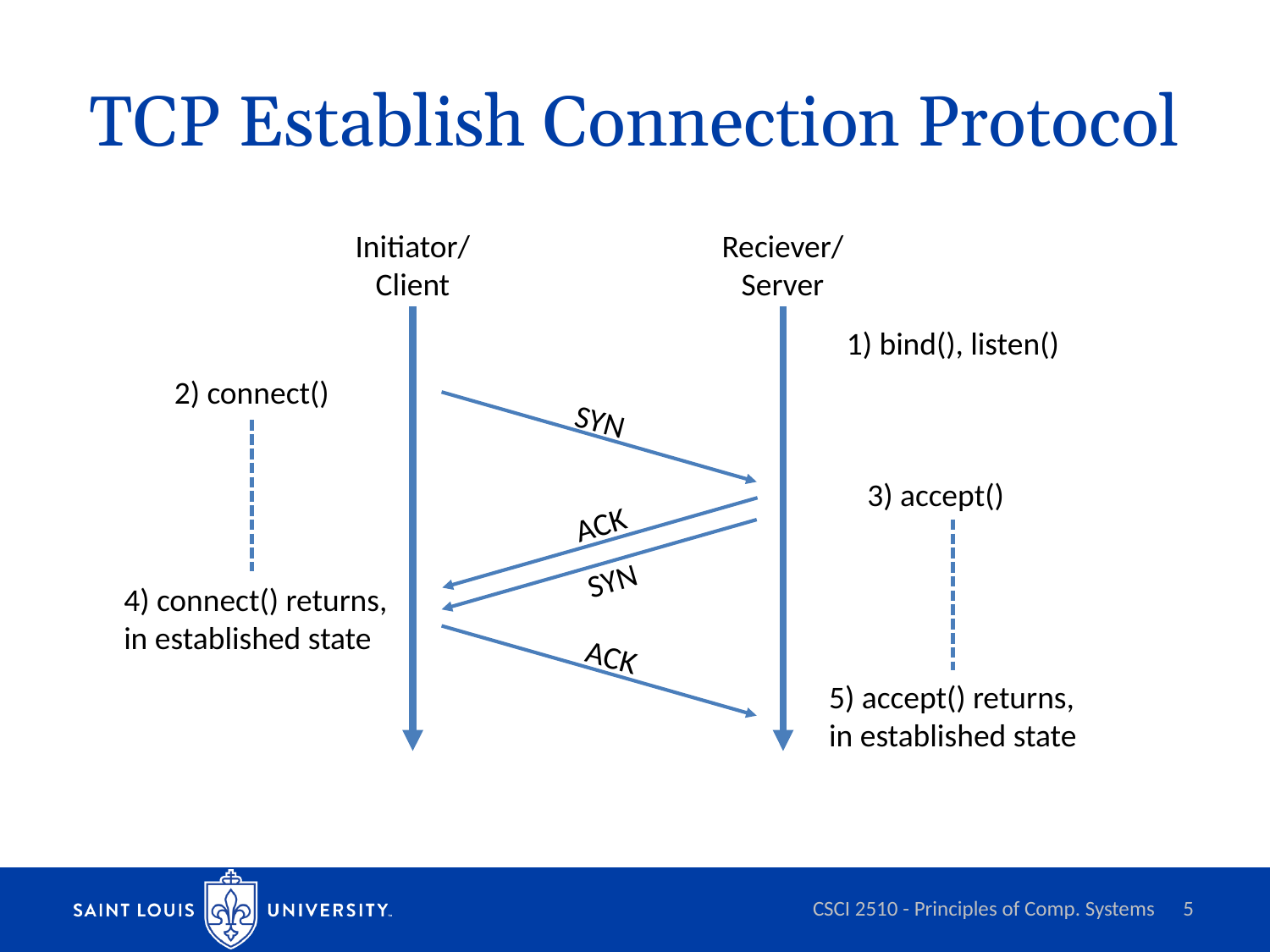

# TCP Establish Connection Protocol
Initiator/
Client
Reciever/
Server
1) bind(), listen()
2) connect()
SYN
3) accept()
ACK
SYN
4) connect() returns,
in established state
ACK
5) accept() returns,
in established state
CSCI 2510 - Principles of Comp. Systems
5